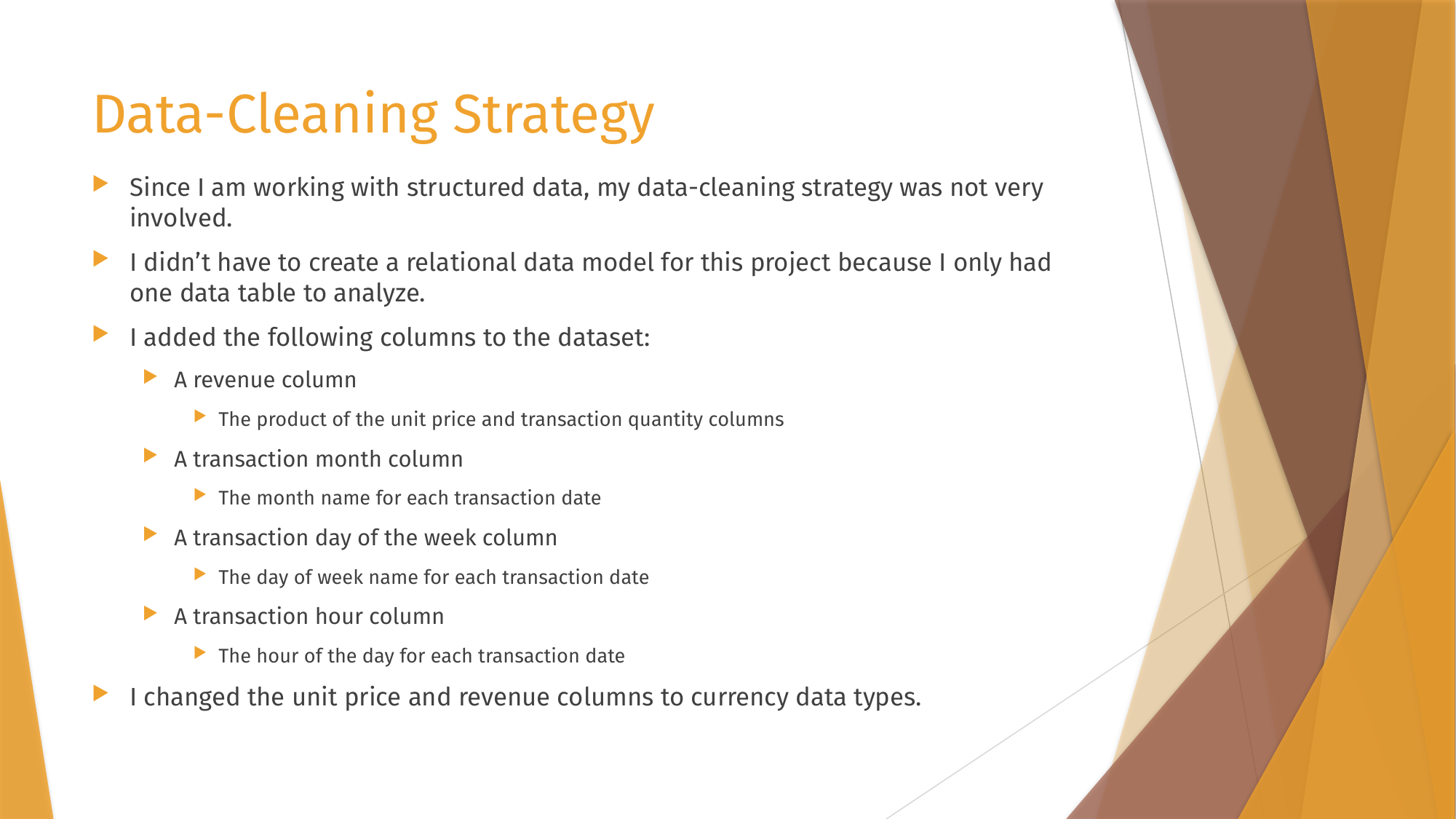

# Data-Cleaning Strategy
Since I am working with structured data, my data-cleaning strategy was not very involved.
I didn’t have to create a relational data model for this project because I only had one data table to analyze.
I added the following columns to the dataset:
A revenue column
The product of the unit price and transaction quantity columns
A transaction month column
The month name for each transaction date
A transaction day of the week column
The day of week name for each transaction date
A transaction hour column
The hour of the day for each transaction date
I changed the unit price and revenue columns to currency data types.